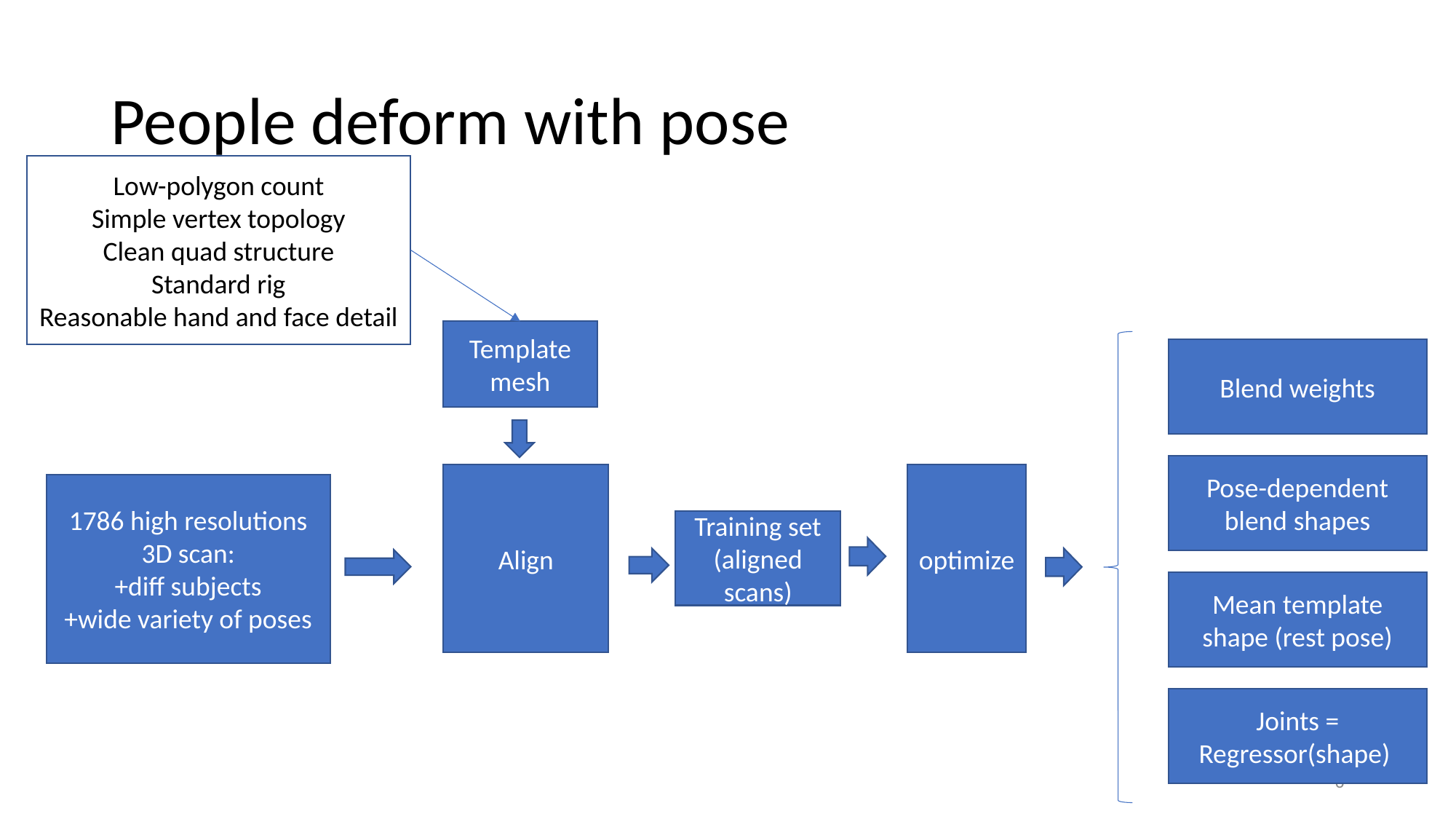

# People deform with pose
Low-polygon count
Simple vertex topology
Clean quad structure
Standard rig
Reasonable hand and face detail
Template mesh

Blend weights

Pose-dependent blend shapes
Align
optimize
1786 high resolutions 3D scan:
+diff subjects
+wide variety of poses
Training set
(aligned scans)

Mean template shape (rest pose)
Joints = Regressor(shape)
6